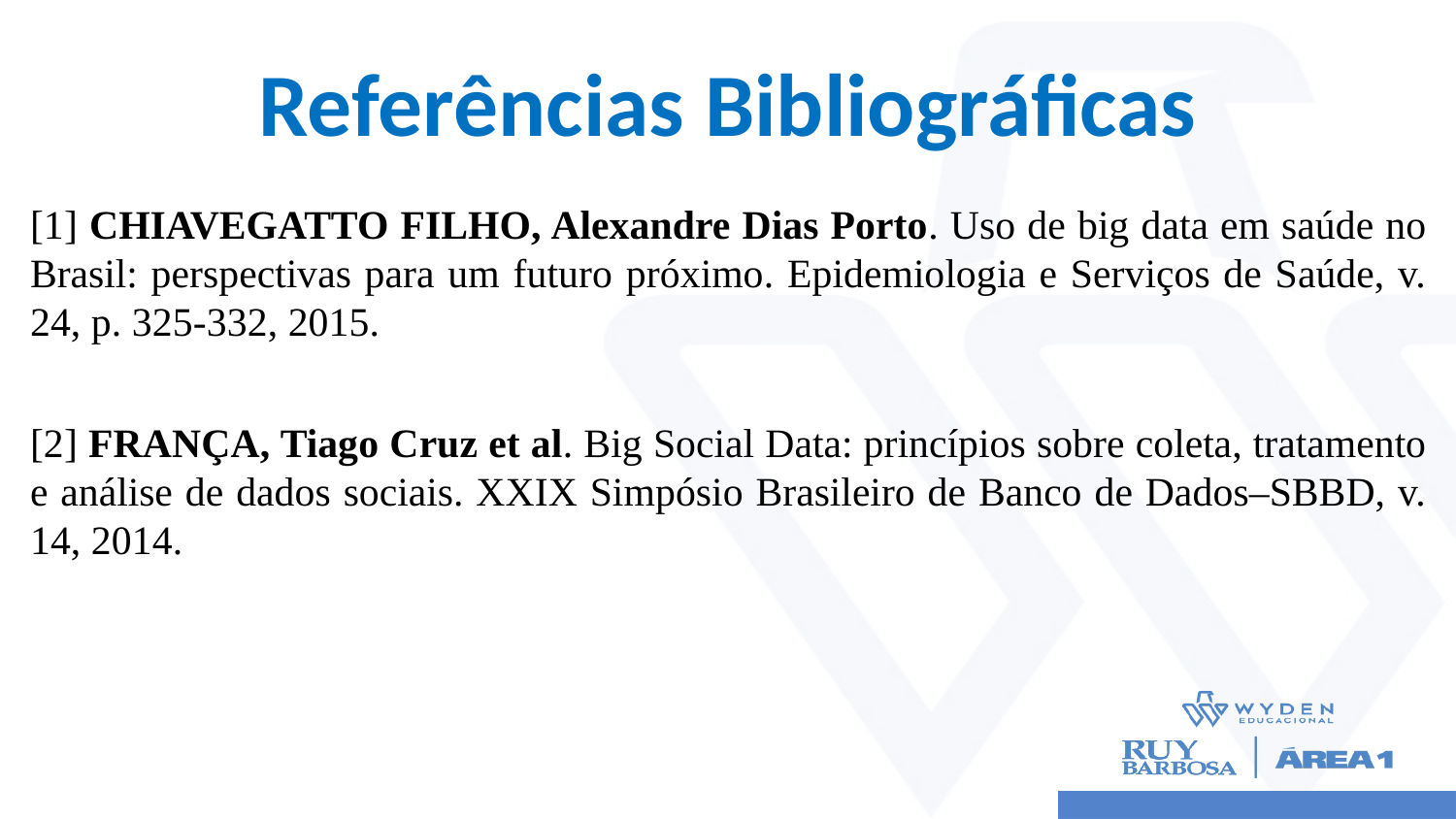

# Referências Bibliográficas
[1] CHIAVEGATTO FILHO, Alexandre Dias Porto. Uso de big data em saúde no Brasil: perspectivas para um futuro próximo. Epidemiologia e Serviços de Saúde, v. 24, p. 325-332, 2015.

[2] FRANÇA, Tiago Cruz et al. Big Social Data: princípios sobre coleta, tratamento e análise de dados sociais. XXIX Simpósio Brasileiro de Banco de Dados–SBBD, v. 14, 2014.